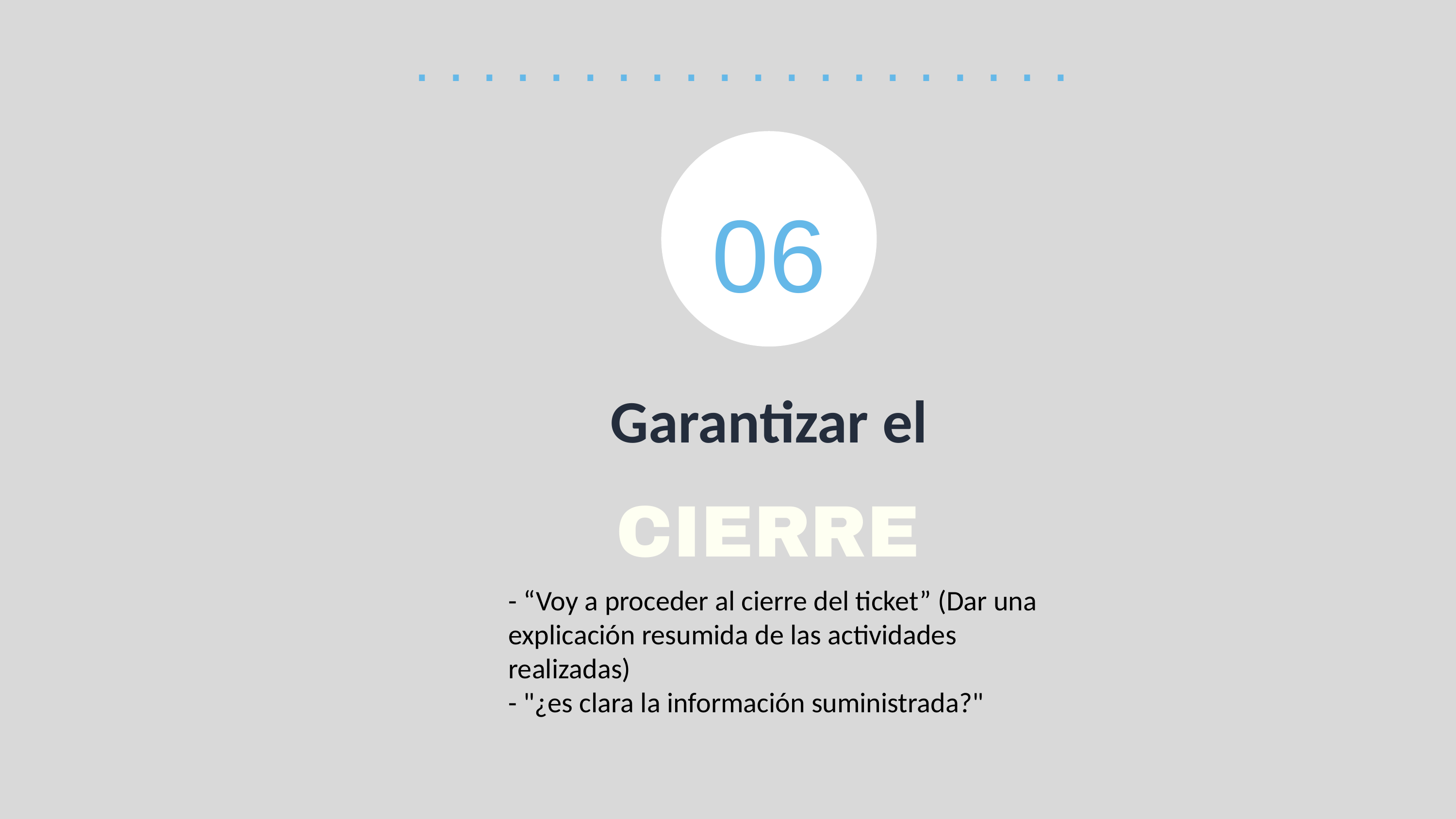

. . . . . . . . . . . . . . . . . . . .

06
Garantizar el
CIERRE
- “Voy a proceder al cierre del ticket” (Dar una explicación resumida de las actividades realizadas)
- "¿es clara la información suministrada?"